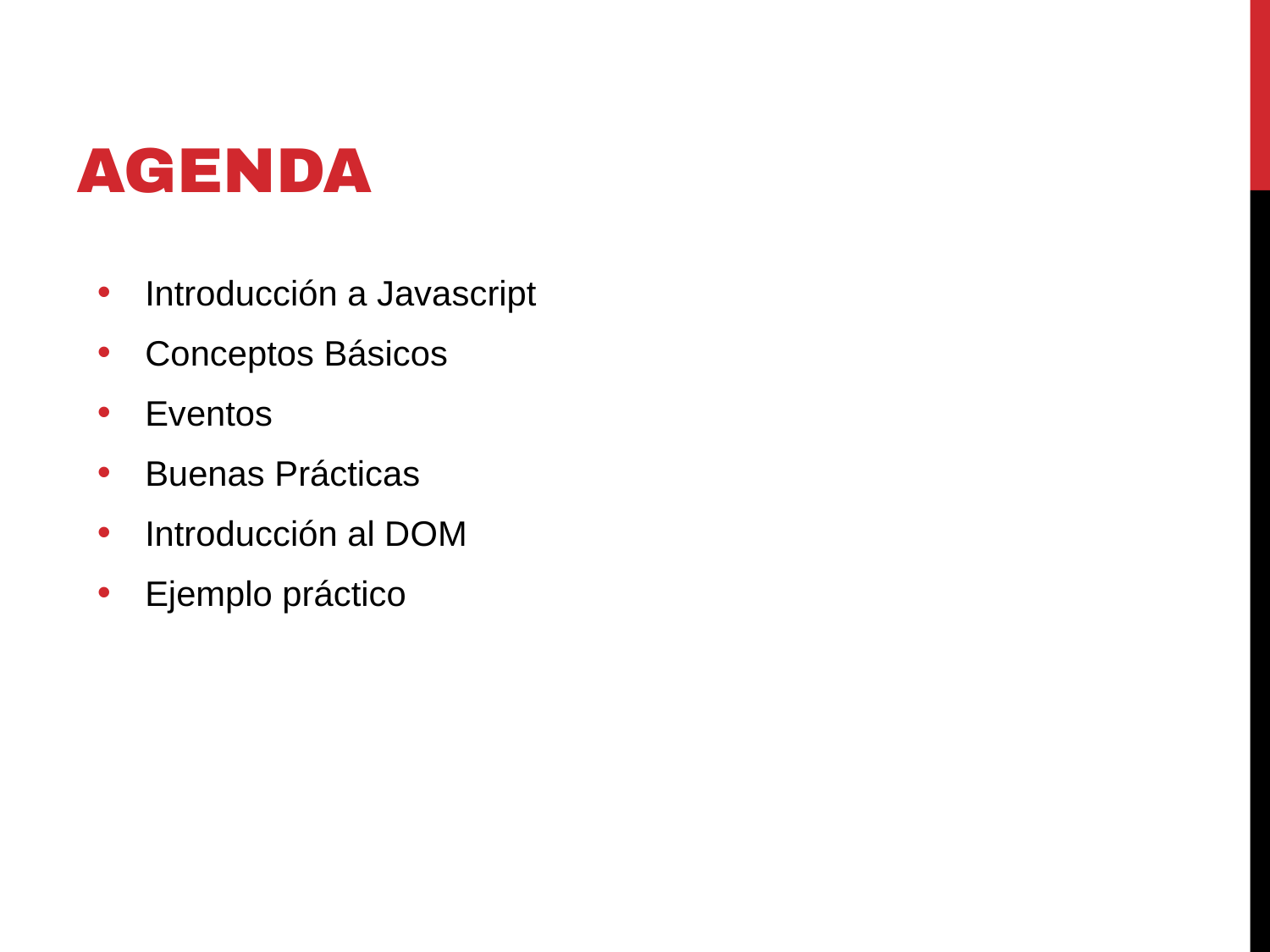

# Agenda

Introducción a Javascript
Conceptos Básicos
Eventos
Buenas Prácticas
Introducción al DOM
Ejemplo práctico